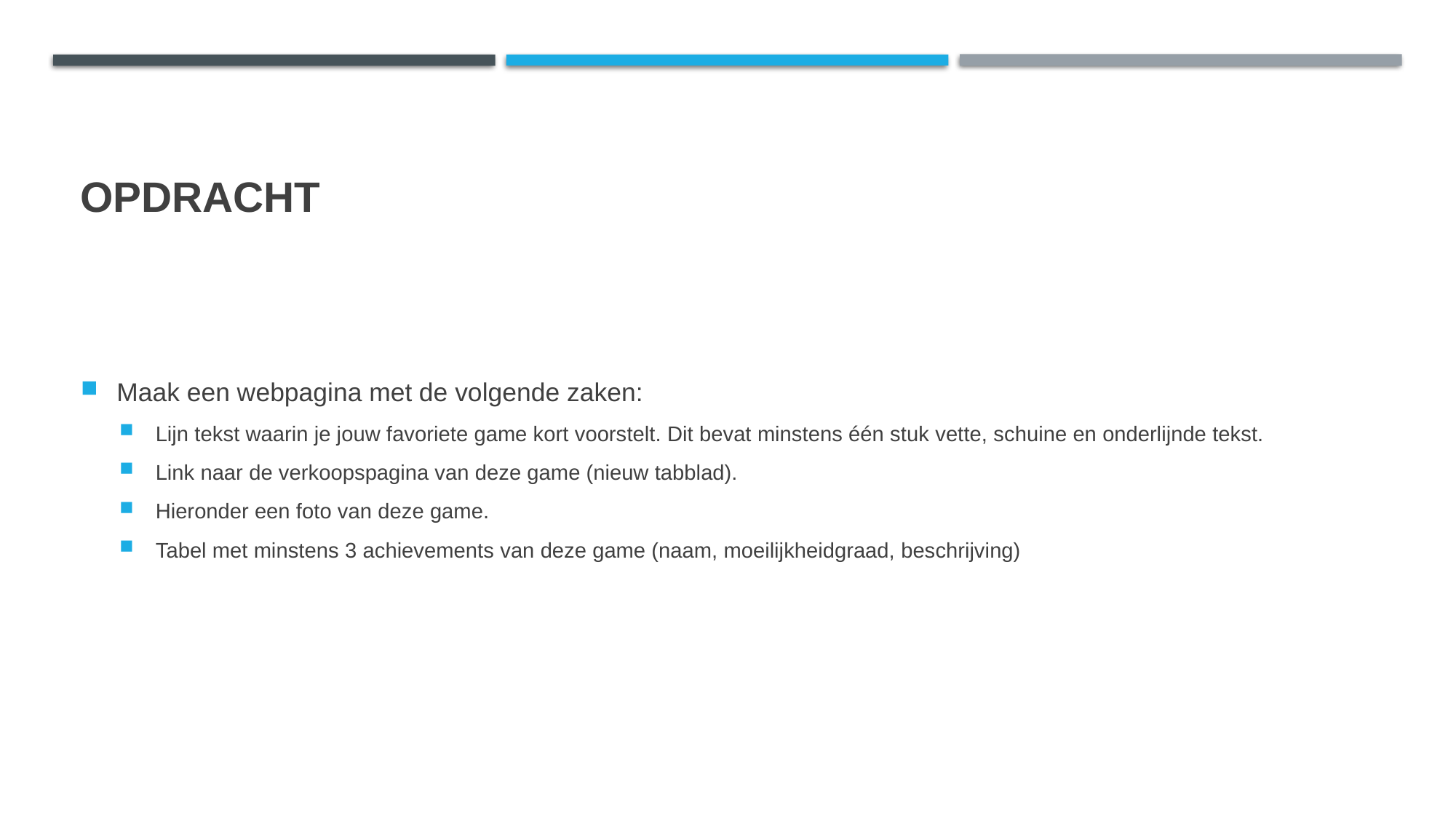

# opdracht
Maak een webpagina met de volgende zaken:
Lijn tekst waarin je jouw favoriete game kort voorstelt. Dit bevat minstens één stuk vette, schuine en onderlijnde tekst.
Link naar de verkoopspagina van deze game (nieuw tabblad).
Hieronder een foto van deze game.
Tabel met minstens 3 achievements van deze game (naam, moeilijkheidgraad, beschrijving)